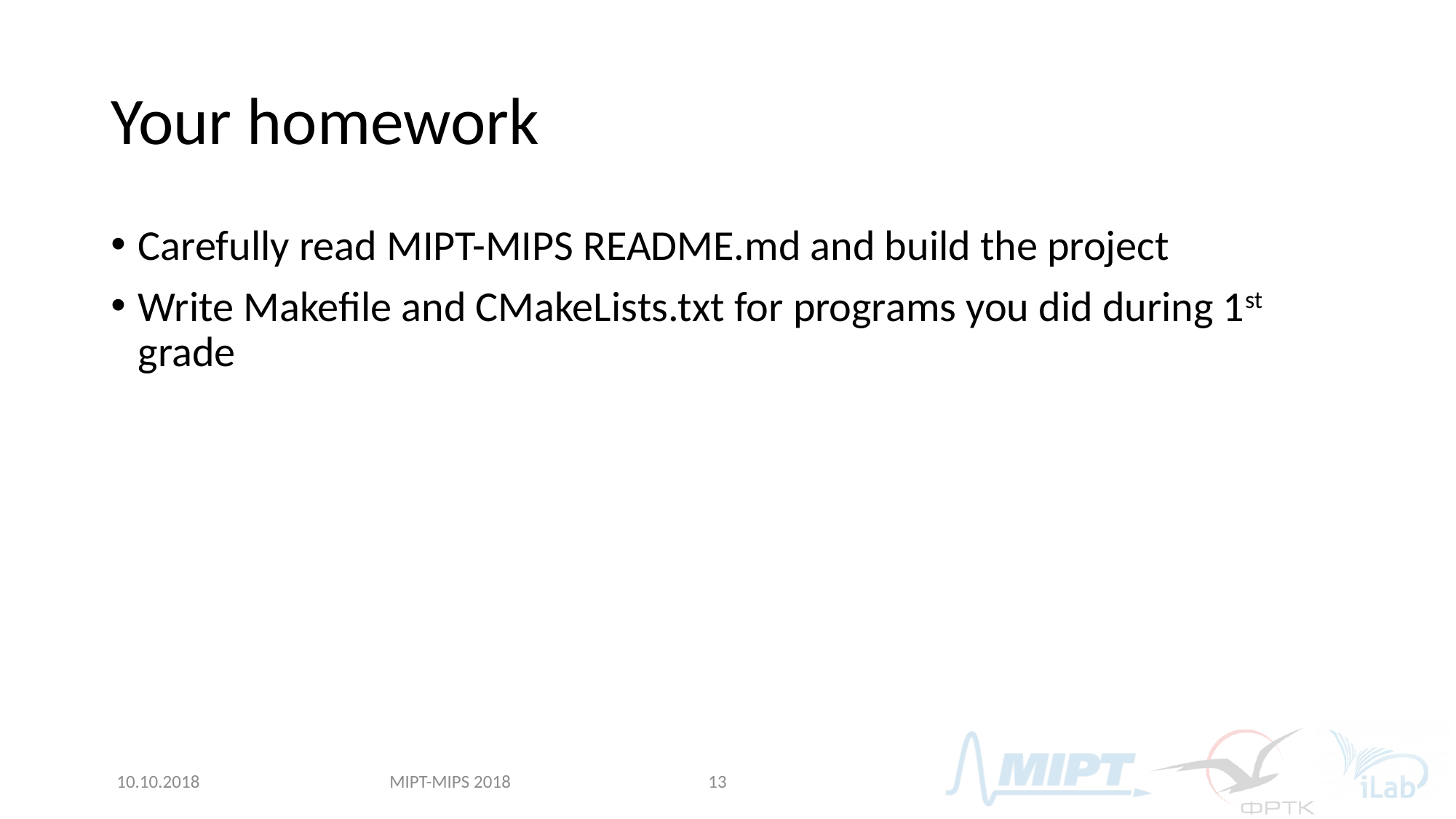

# Your homework
Carefully read MIPT-MIPS README.md and build the project
Write Makefile and CMakeLists.txt for programs you did during 1st grade
MIPT-MIPS 2018
10.10.2018
13